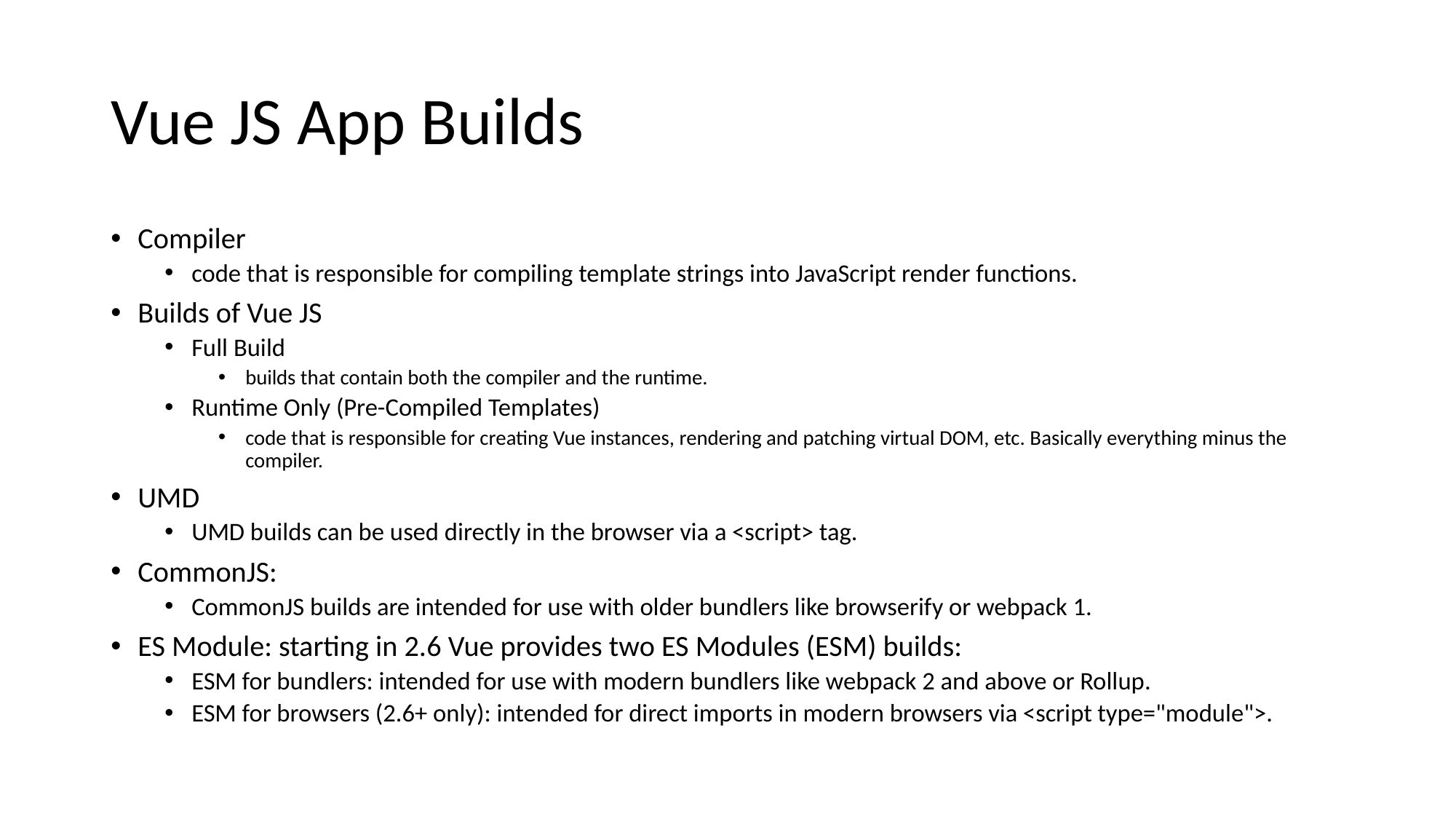

# Vue JS App Builds
Compiler
code that is responsible for compiling template strings into JavaScript render functions.
Builds of Vue JS
Full Build
builds that contain both the compiler and the runtime.
Runtime Only (Pre-Compiled Templates)
code that is responsible for creating Vue instances, rendering and patching virtual DOM, etc. Basically everything minus the compiler.
UMD
UMD builds can be used directly in the browser via a <script> tag.
CommonJS:
CommonJS builds are intended for use with older bundlers like browserify or webpack 1.
ES Module: starting in 2.6 Vue provides two ES Modules (ESM) builds:
ESM for bundlers: intended for use with modern bundlers like webpack 2 and above or Rollup.
ESM for browsers (2.6+ only): intended for direct imports in modern browsers via <script type="module">.